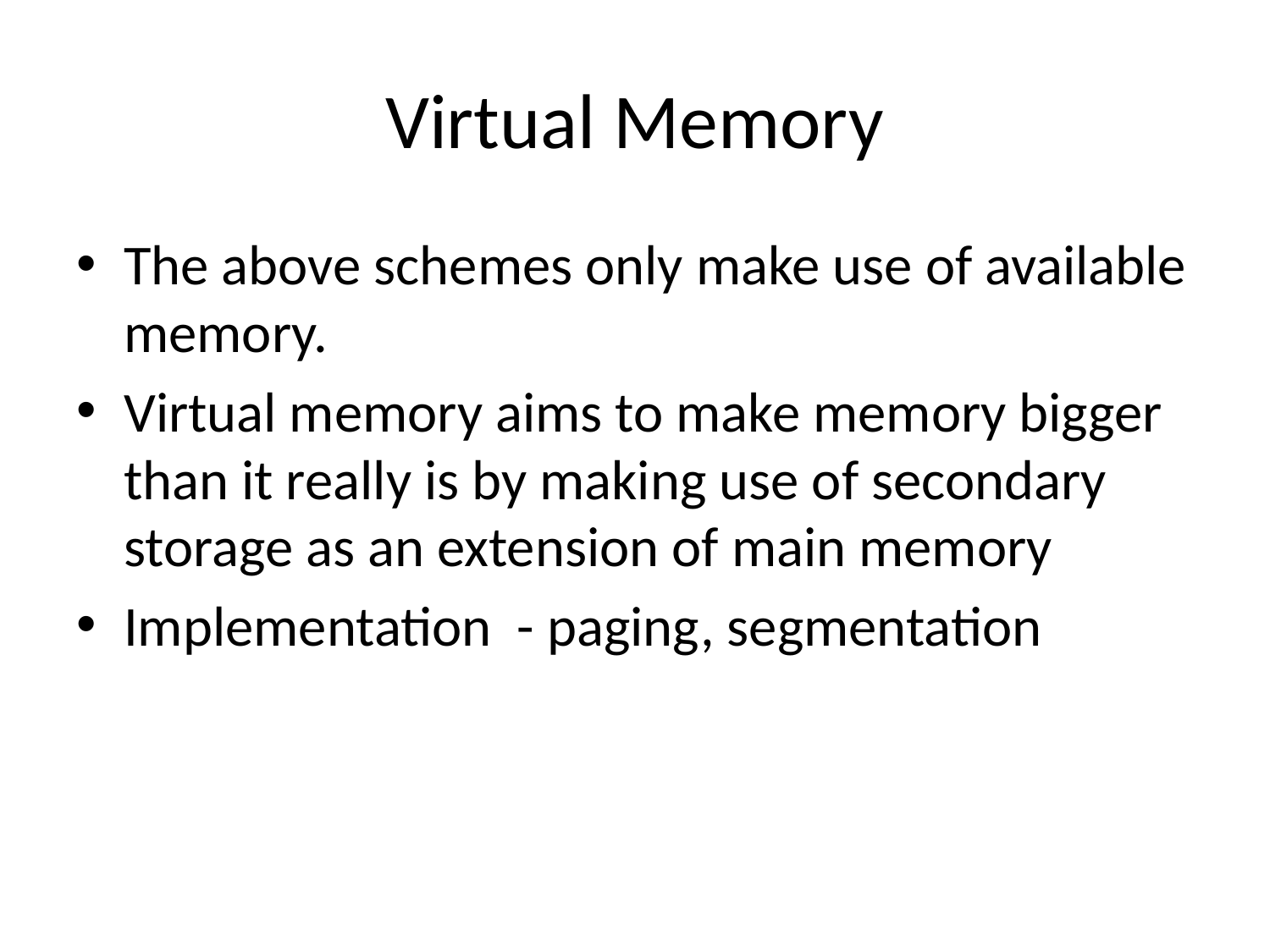

# Virtual Memory
The above schemes only make use of available memory.
Virtual memory aims to make memory bigger than it really is by making use of secondary storage as an extension of main memory
Implementation  - paging, segmentation